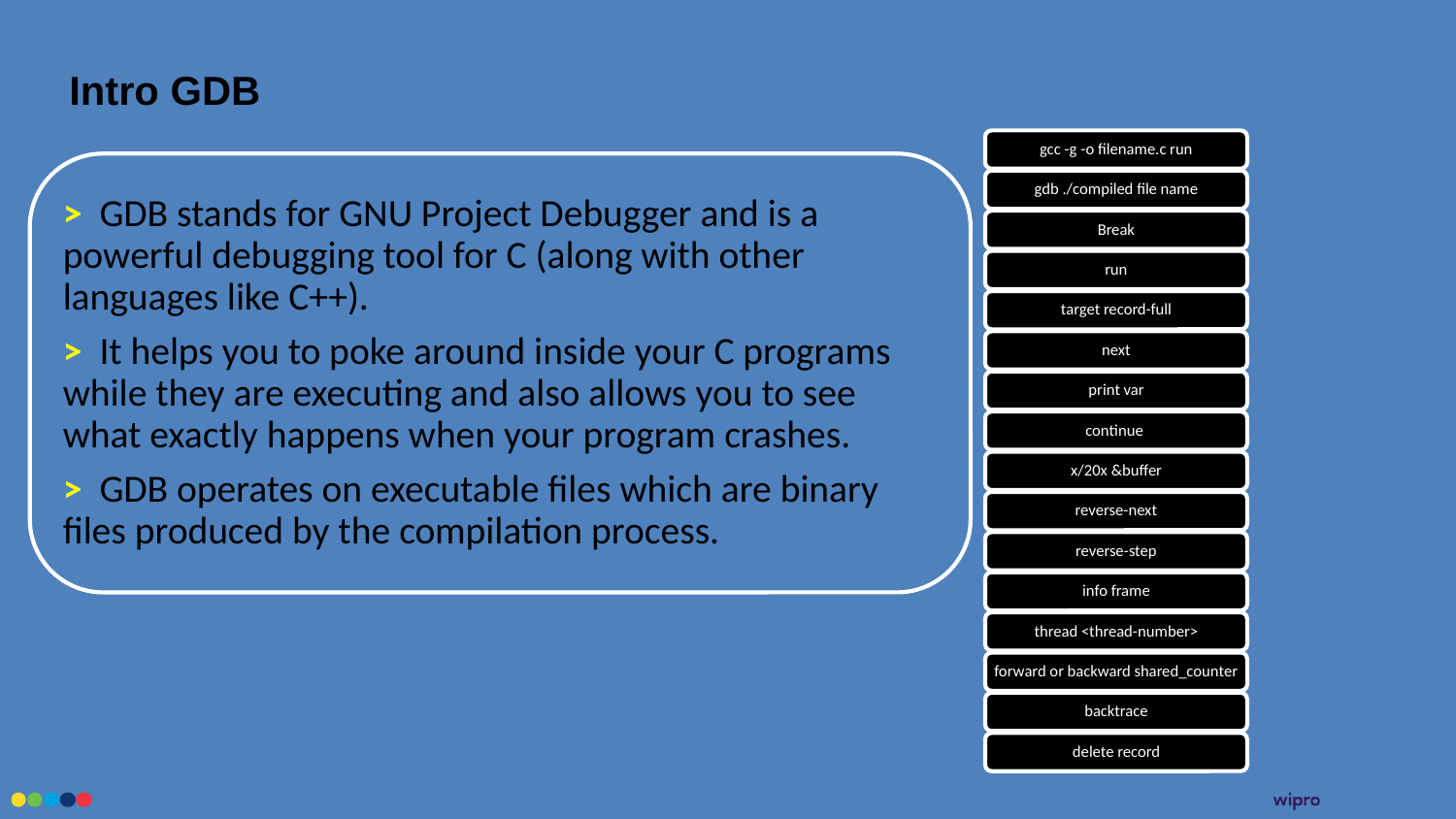

# Intro GDB

gcc -g -o filename.c run

gdb ./compiled file name

Break

run

target record-full

next

print var

continue

x/20x &buffer

reverse-next

reverse-step

info frame

thread <thread-number>

forward or backward shared_counter

backtrace

delete record

>  GDB stands for GNU Project Debugger and is a powerful debugging tool for C (along with other languages like C++).
>  It helps you to poke around inside your C programs while they are executing and also allows you to see what exactly happens when your program crashes.
>  GDB operates on executable files which are binary files produced by the compilation process.